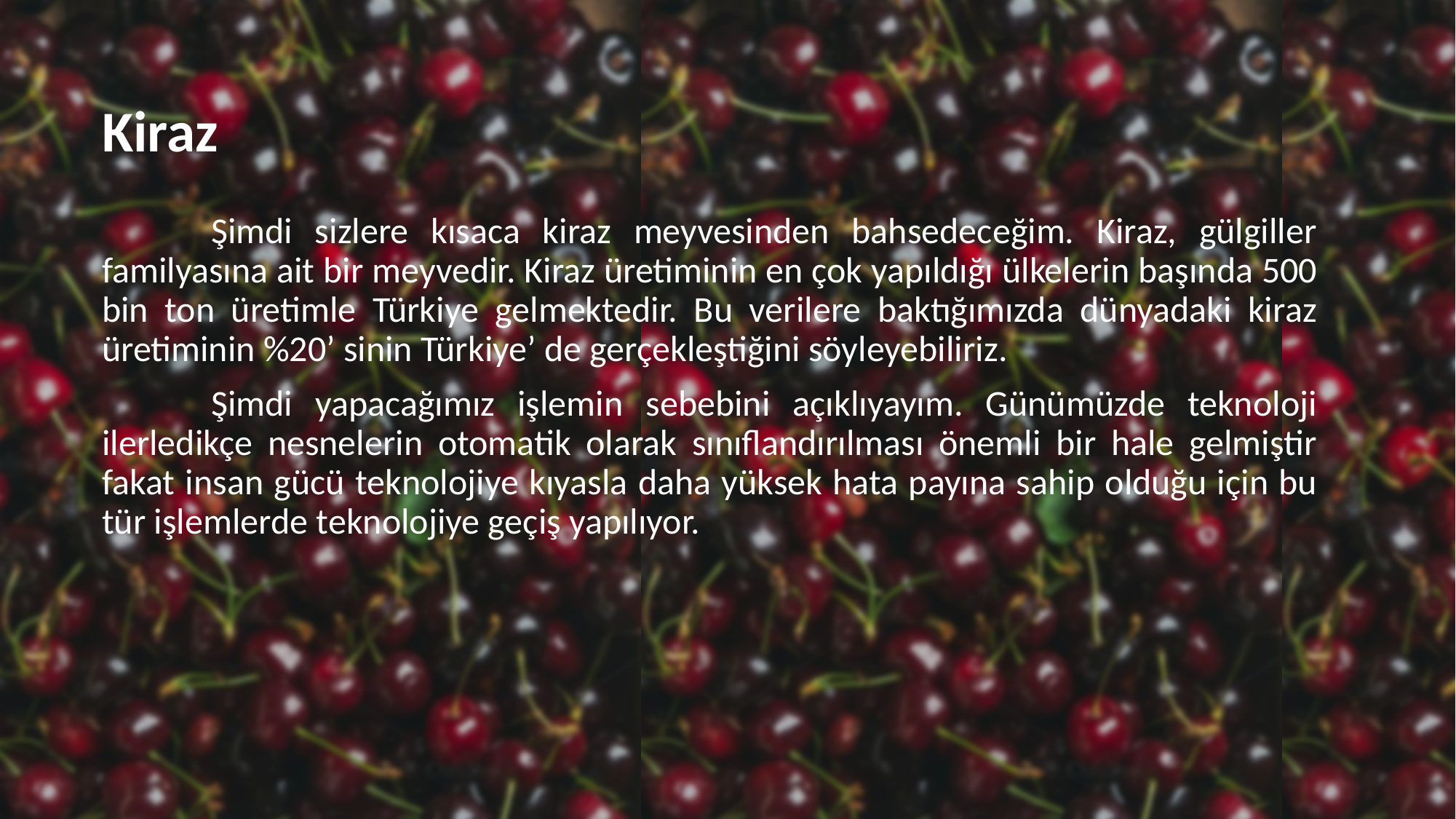

# Kiraz
	Şimdi sizlere kısaca kiraz meyvesinden bahsedeceğim. Kiraz, gülgiller familyasına ait bir meyvedir. Kiraz üretiminin en çok yapıldığı ülkelerin başında 500 bin ton üretimle Türkiye gelmektedir. Bu verilere baktığımızda dünyadaki kiraz üretiminin %20’ sinin Türkiye’ de gerçekleştiğini söyleyebiliriz.
	Şimdi yapacağımız işlemin sebebini açıklıyayım. Günümüzde teknoloji ilerledikçe nesnelerin otomatik olarak sınıflandırılması önemli bir hale gelmiştir fakat insan gücü teknolojiye kıyasla daha yüksek hata payına sahip olduğu için bu tür işlemlerde teknolojiye geçiş yapılıyor.